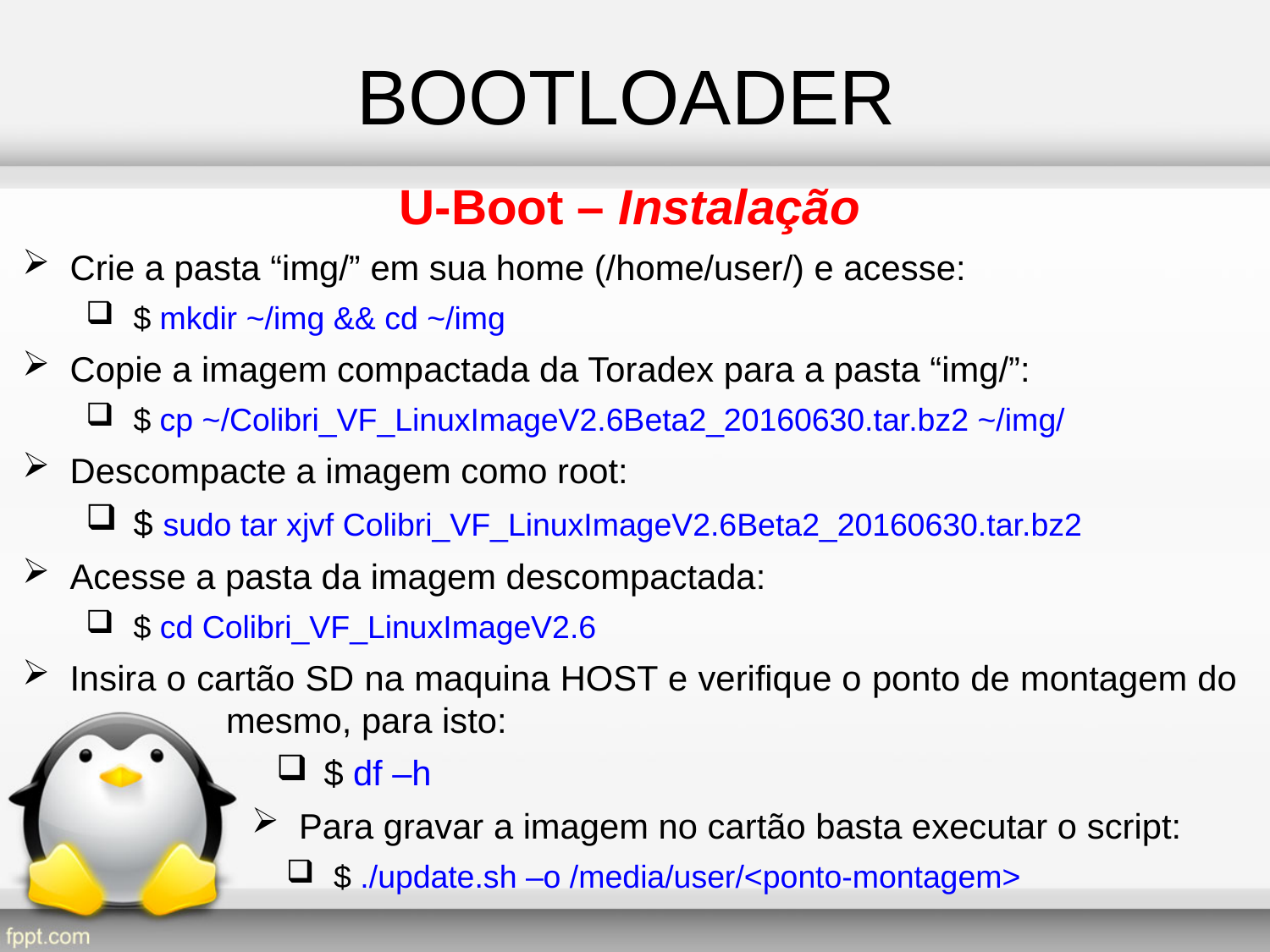

BOOTLOADER
U-Boot – Instalação
Crie a pasta “img/” em sua home (/home/user/) e acesse:
$ mkdir ~/img && cd ~/img
Copie a imagem compactada da Toradex para a pasta “img/”:
$ cp ~/Colibri_VF_LinuxImageV2.6Beta2_20160630.tar.bz2 ~/img/
Descompacte a imagem como root:
$ sudo tar xjvf Colibri_VF_LinuxImageV2.6Beta2_20160630.tar.bz2
Acesse a pasta da imagem descompactada:
$ cd Colibri_VF_LinuxImageV2.6
Insira o cartão SD na maquina HOST e verifique o ponto de montagem do 	   mesmo, para isto:
$ df –h
Para gravar a imagem no cartão basta executar o script:
$ ./update.sh –o /media/user/<ponto-montagem>